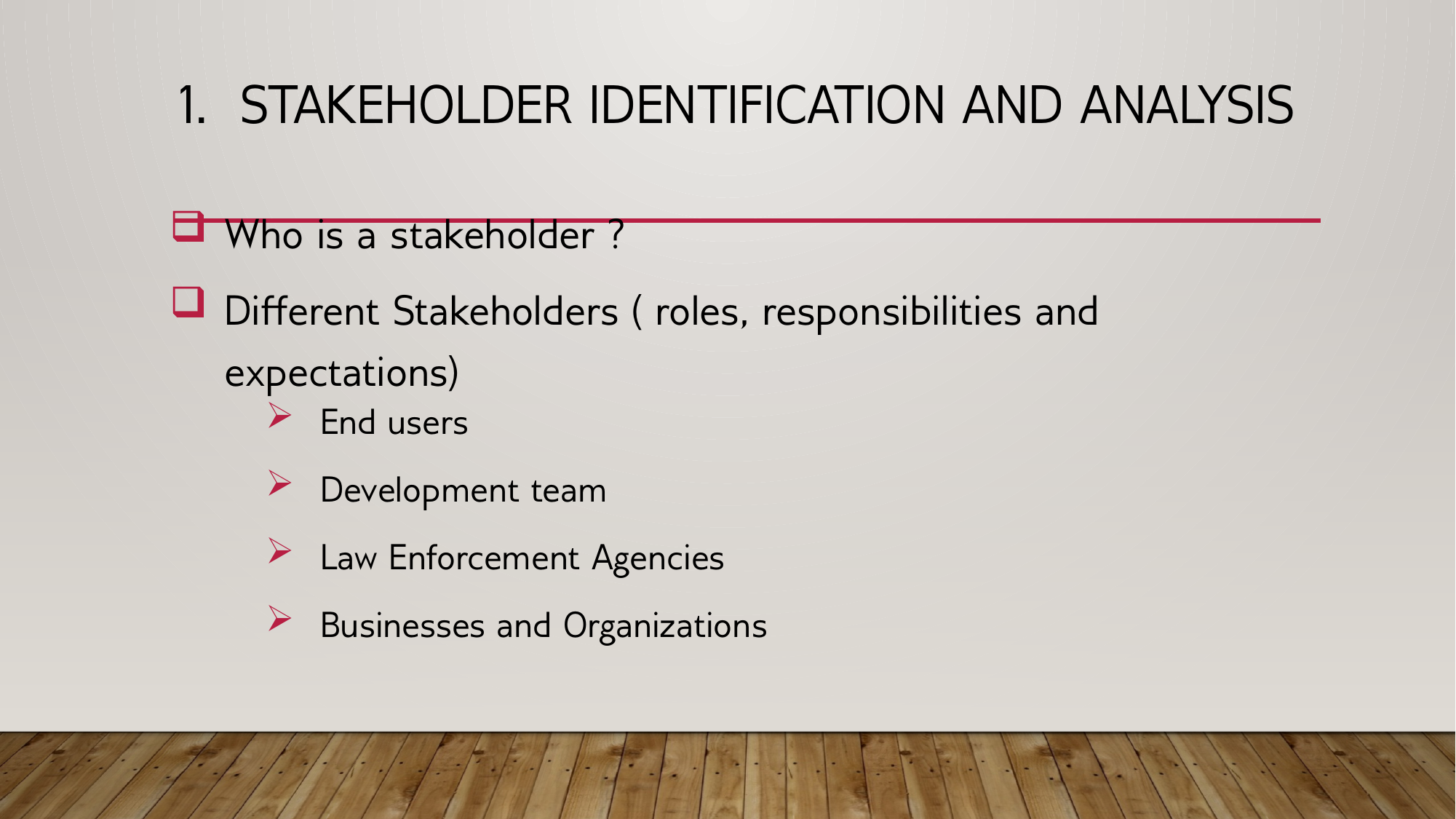

# 1.  Stakeholder identification and analysis
Who is a stakeholder ?
Different Stakeholders ( roles, responsibilities and expectations)
End users
Development team
Law Enforcement Agencies
Businesses and Organizations